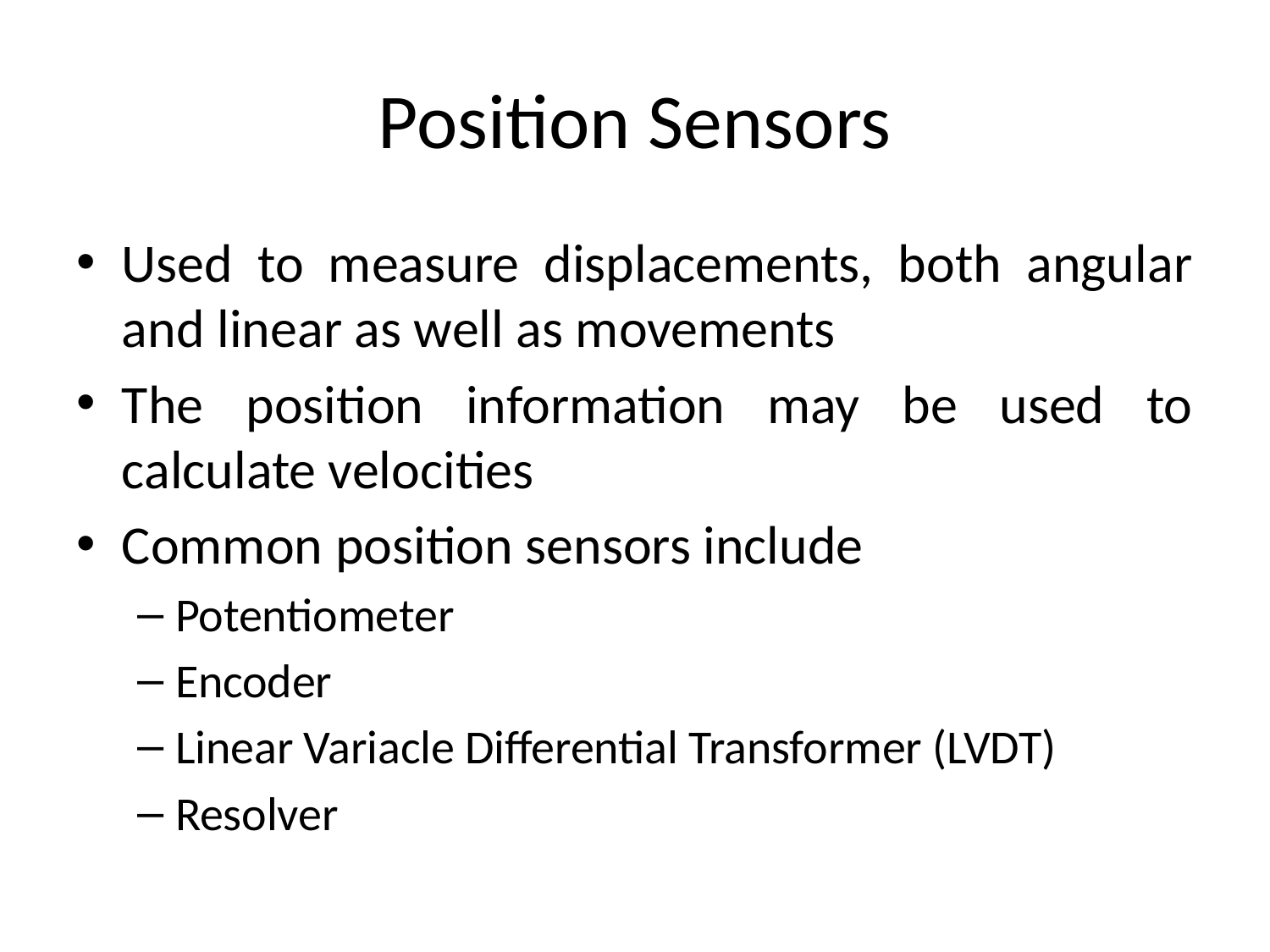

# Position Sensors
Used to measure displacements, both angular and linear as well as movements
The position information may be used to calculate velocities
Common position sensors include
Potentiometer
Encoder
Linear Variacle Differential Transformer (LVDT)
Resolver